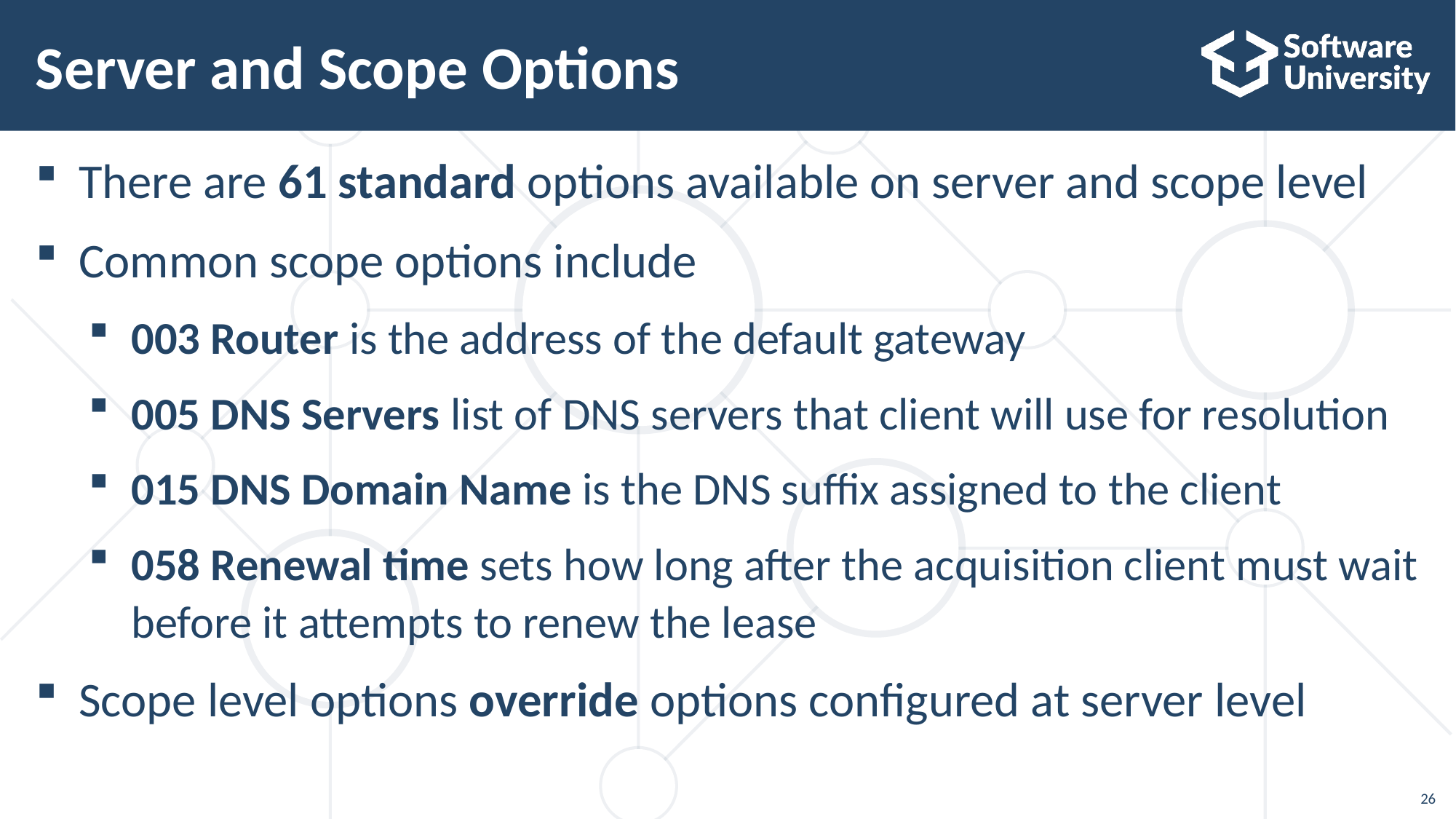

# Server and Scope Options
There are 61 standard options available on server and scope level
Common scope options include
003 Router is the address of the default gateway
005 DNS Servers list of DNS servers that client will use for resolution
015 DNS Domain Name is the DNS suffix assigned to the client
058 Renewal time sets how long after the acquisition client must wait before it attempts to renew the lease
Scope level options override options configured at server level
26